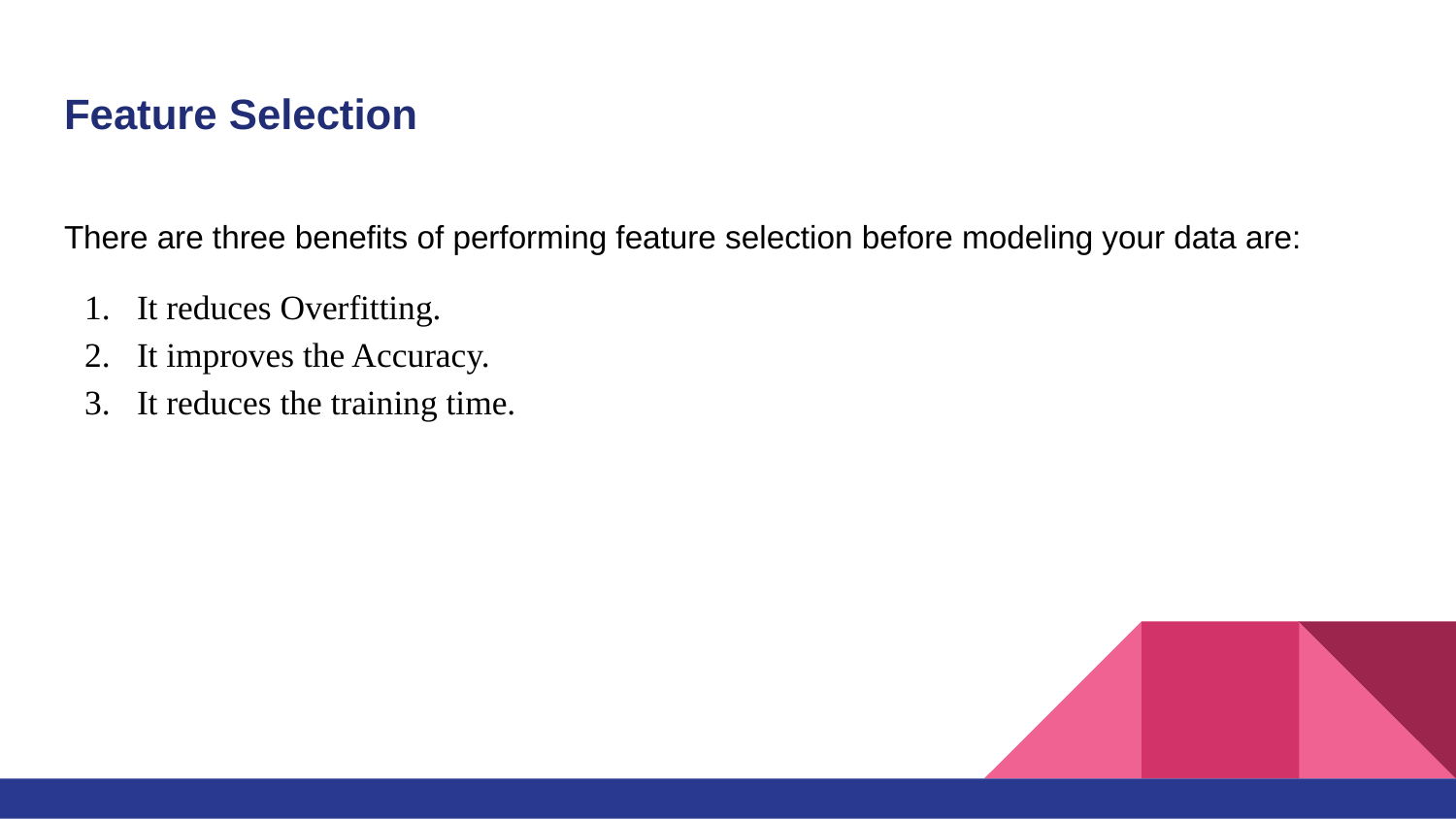

# Feature Selection

There are three benefits of performing feature selection before modeling your data are:
It reduces Overfitting.
It improves the Accuracy.
It reduces the training time.